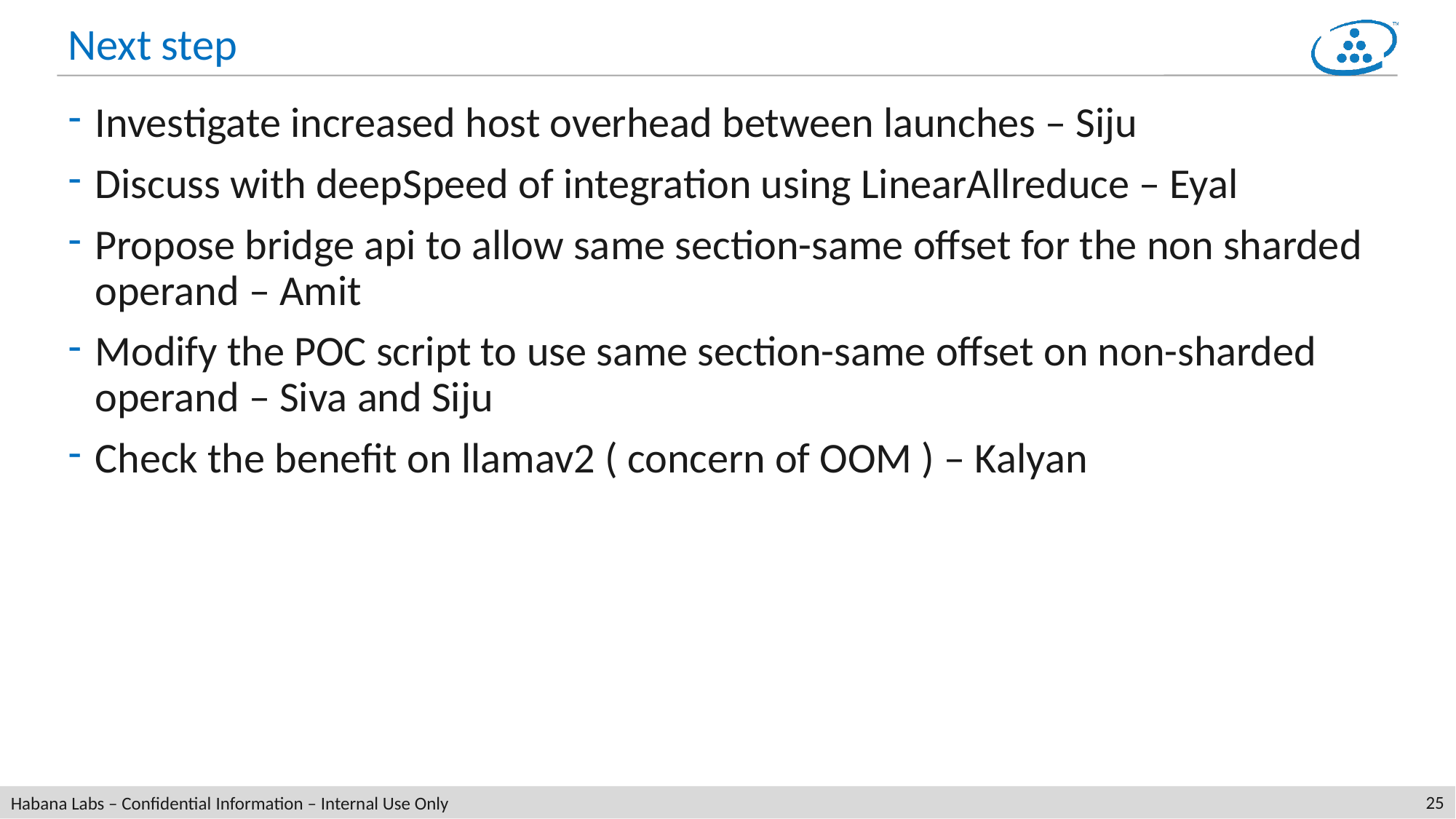

# Next step
Investigate increased host overhead between launches – Siju
Discuss with deepSpeed of integration using LinearAllreduce – Eyal
Propose bridge api to allow same section-same offset for the non sharded operand – Amit
Modify the POC script to use same section-same offset on non-sharded operand – Siva and Siju
Check the benefit on llamav2 ( concern of OOM ) – Kalyan